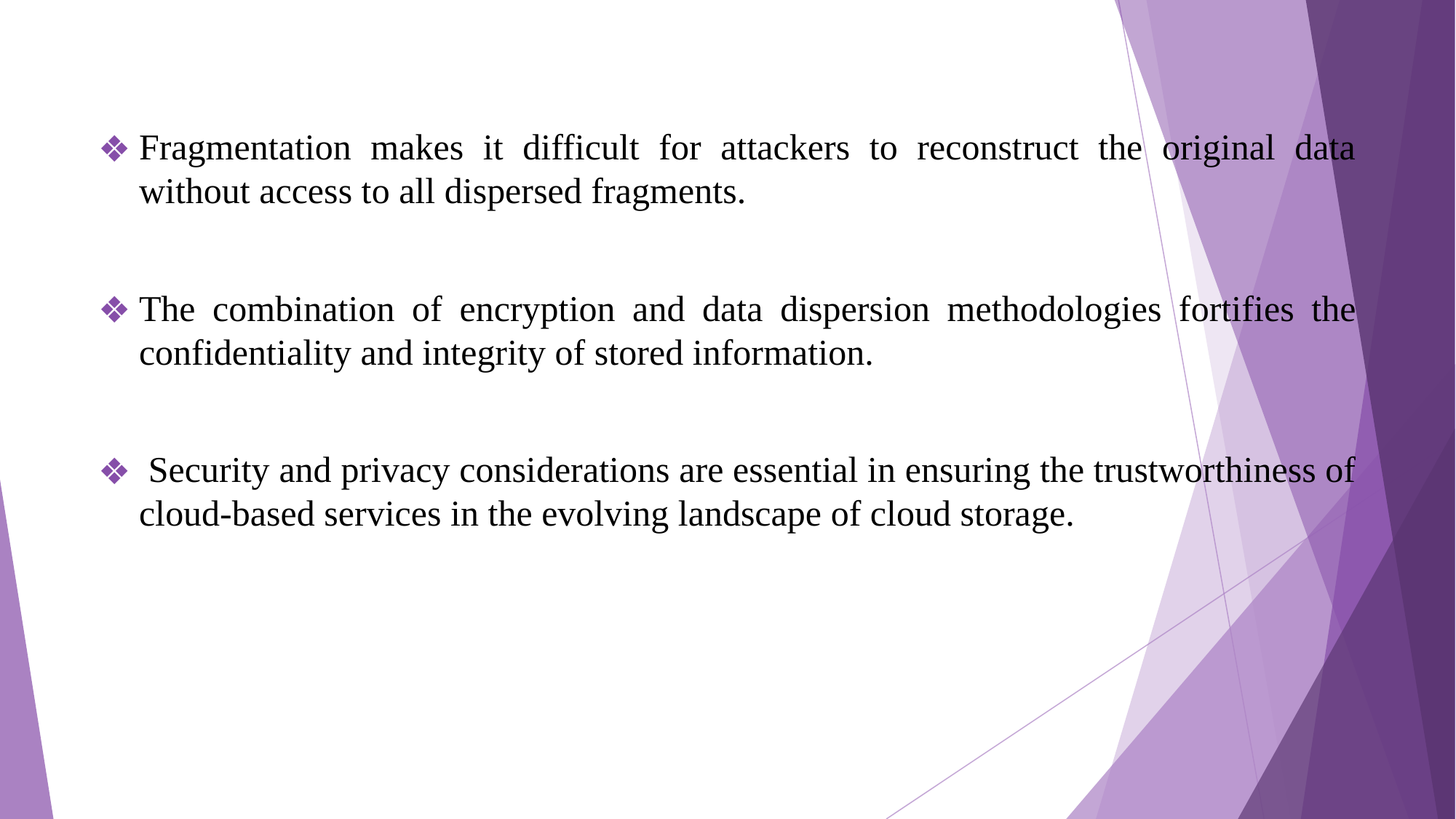

Fragmentation makes it difficult for attackers to reconstruct the original data without access to all dispersed fragments.

The combination of encryption and data dispersion methodologies fortifies the confidentiality and integrity of stored information.

 Security and privacy considerations are essential in ensuring the trustworthiness of cloud-based services in the evolving landscape of cloud storage.